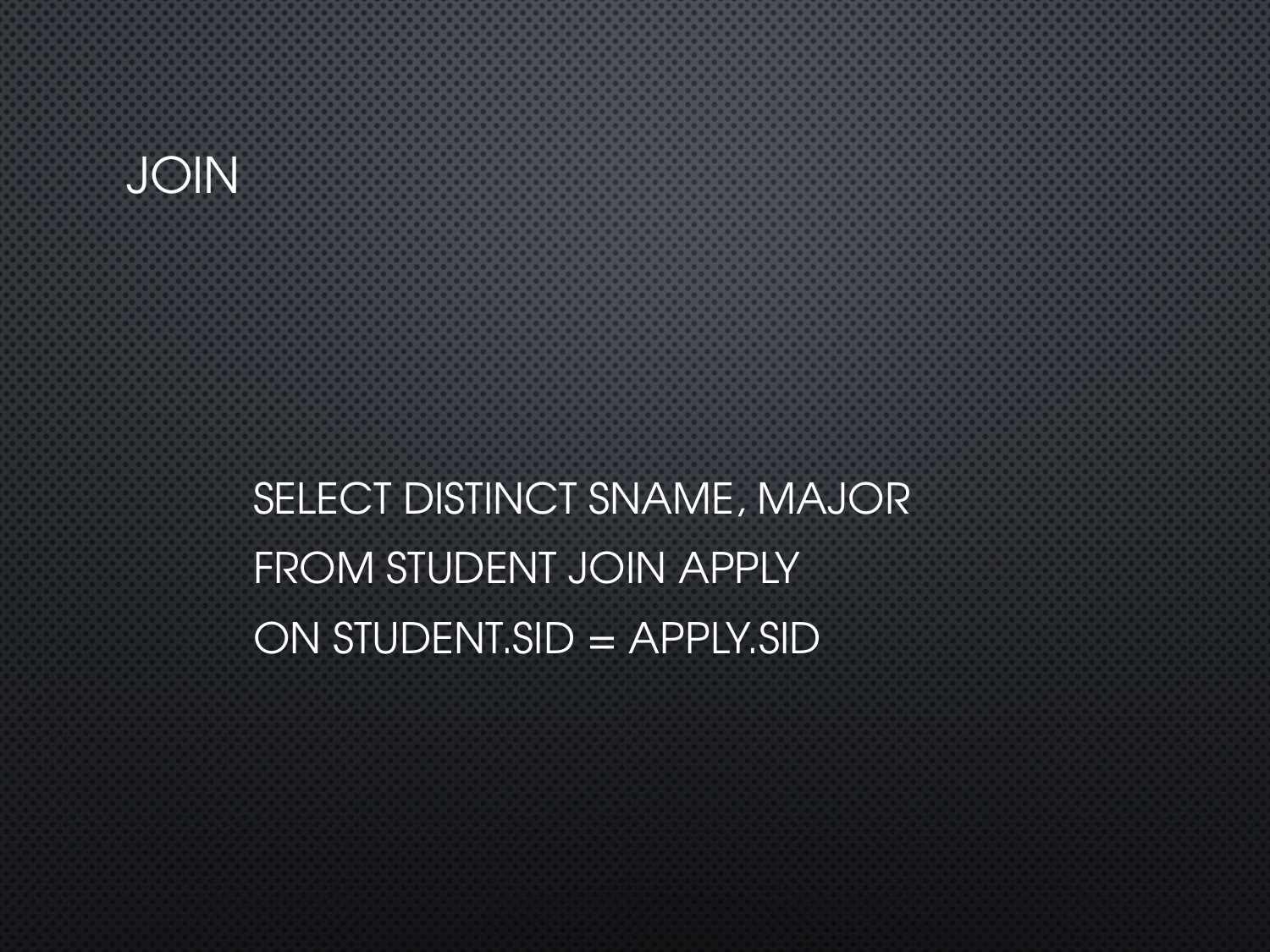

# join
	select distinct sname, major
	from Student join Apply
	on Student.sID = Apply.sID